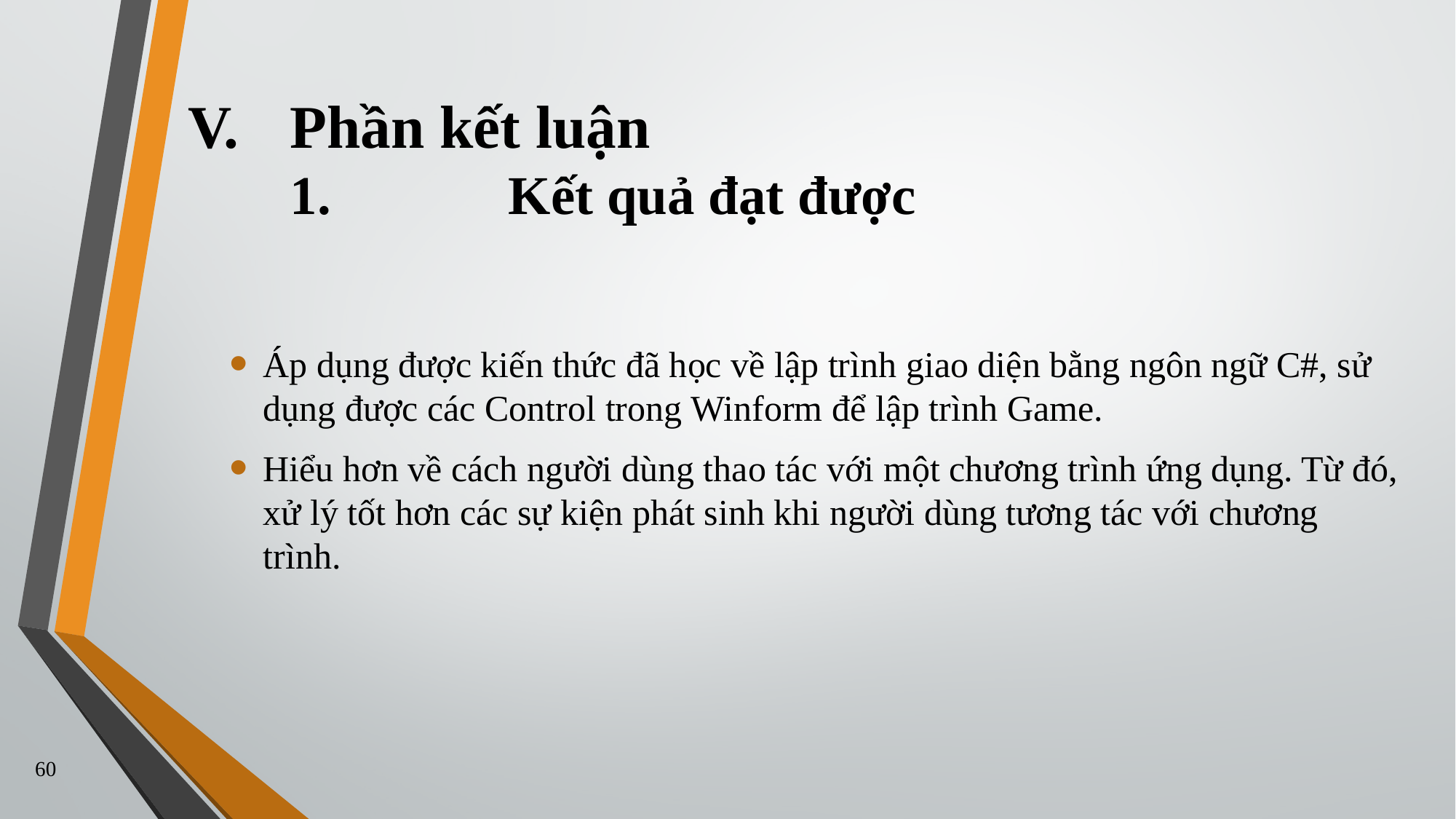

# Phần kết luận 1.		Kết quả đạt được
Áp dụng được kiến thức đã học về lập trình giao diện bằng ngôn ngữ C#, sử dụng được các Control trong Winform để lập trình Game.
Hiểu hơn về cách người dùng thao tác với một chương trình ứng dụng. Từ đó, xử lý tốt hơn các sự kiện phát sinh khi người dùng tương tác với chương trình.
60